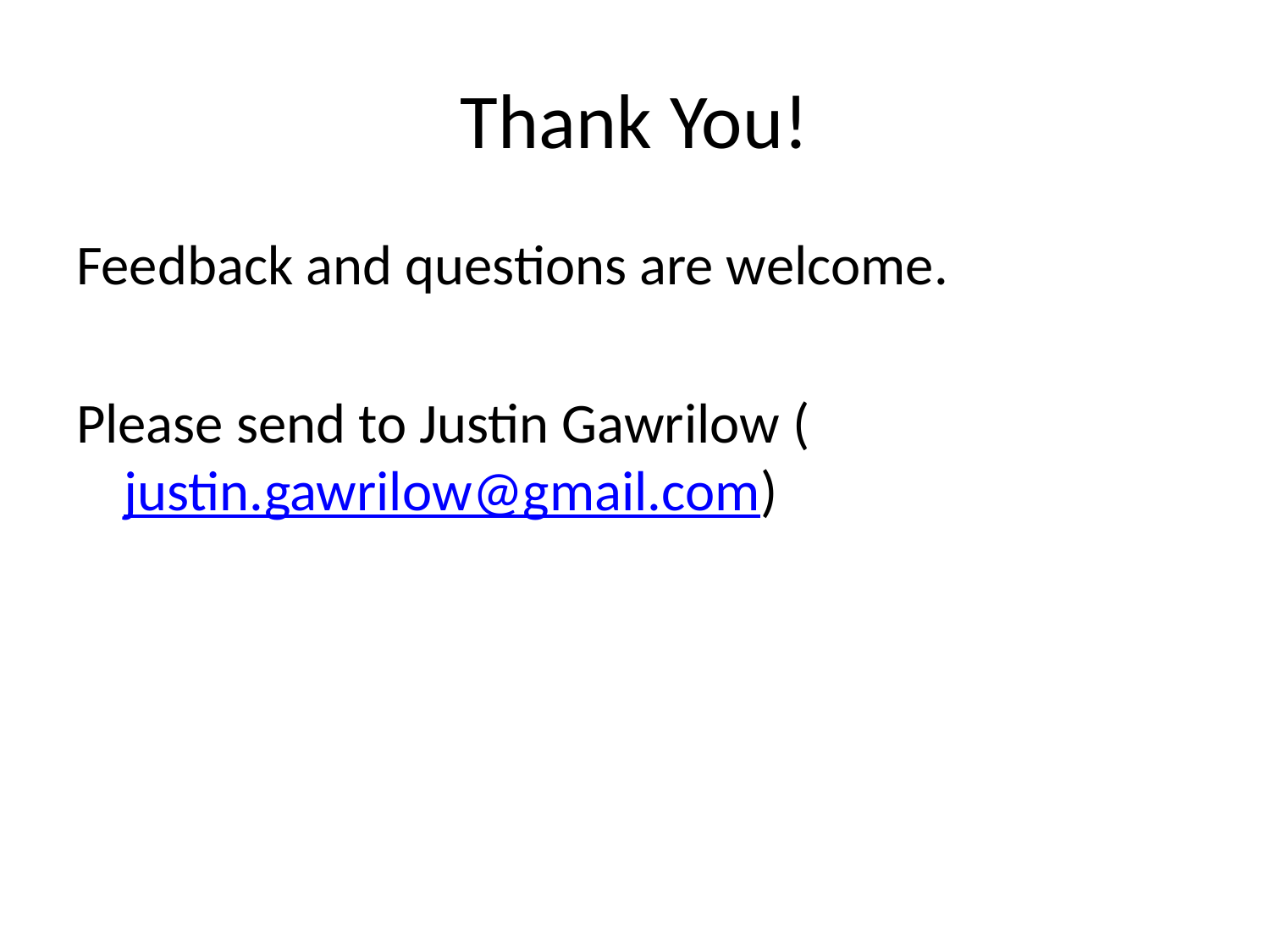

# Thank You!
Feedback and questions are welcome.

Please send to Justin Gawrilow (justin.gawrilow@gmail.com)